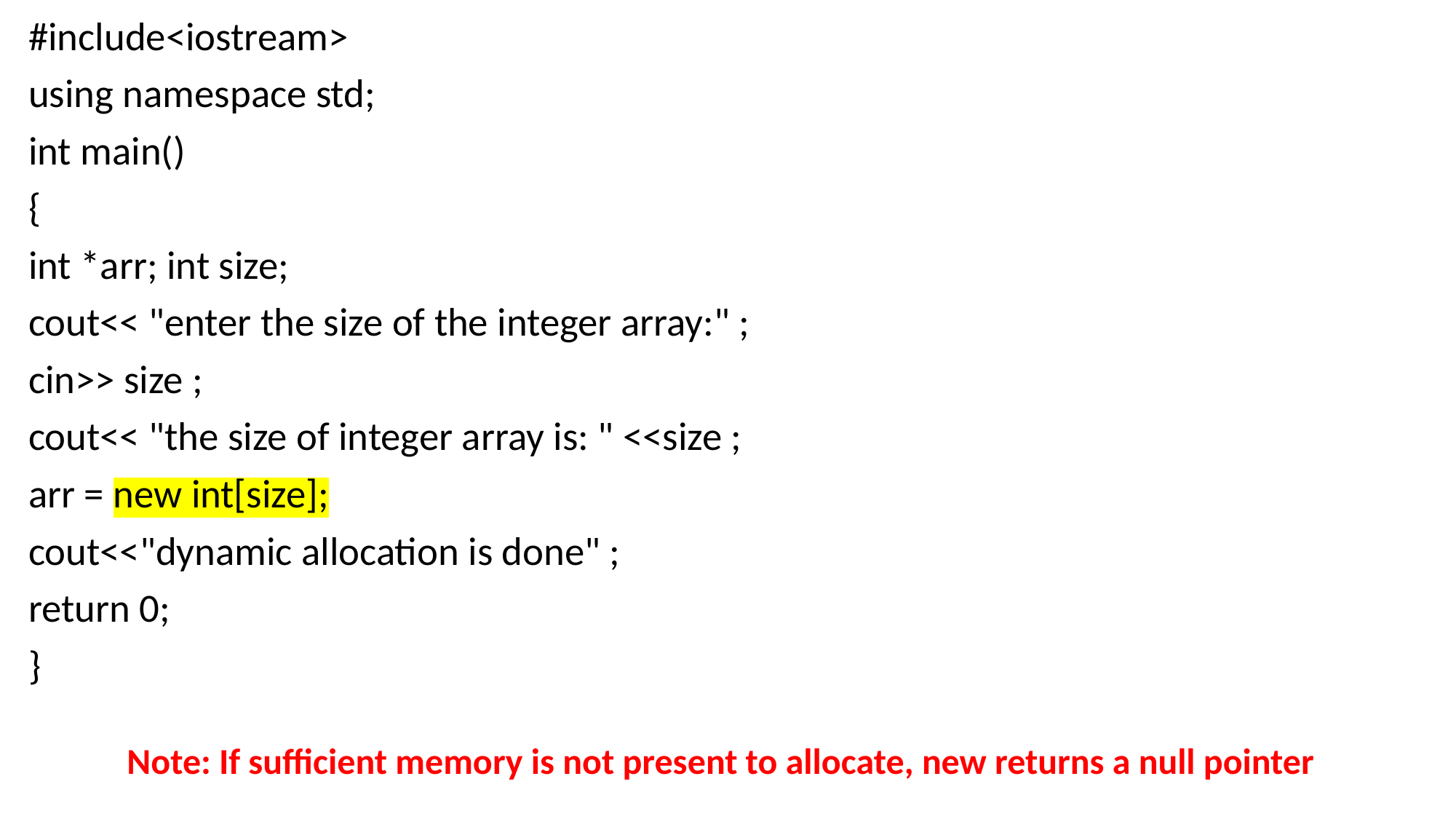

#include<iostream>
using namespace std;
int main()
{
int *arr; int size;
cout<< "enter the size of the integer array:" ;
cin>> size ;
cout<< "the size of integer array is: " <<size ;
arr = new int[size];
cout<<"dynamic allocation is done" ;
return 0;
}

Note: If sufficient memory is not present to allocate, new returns a null pointer